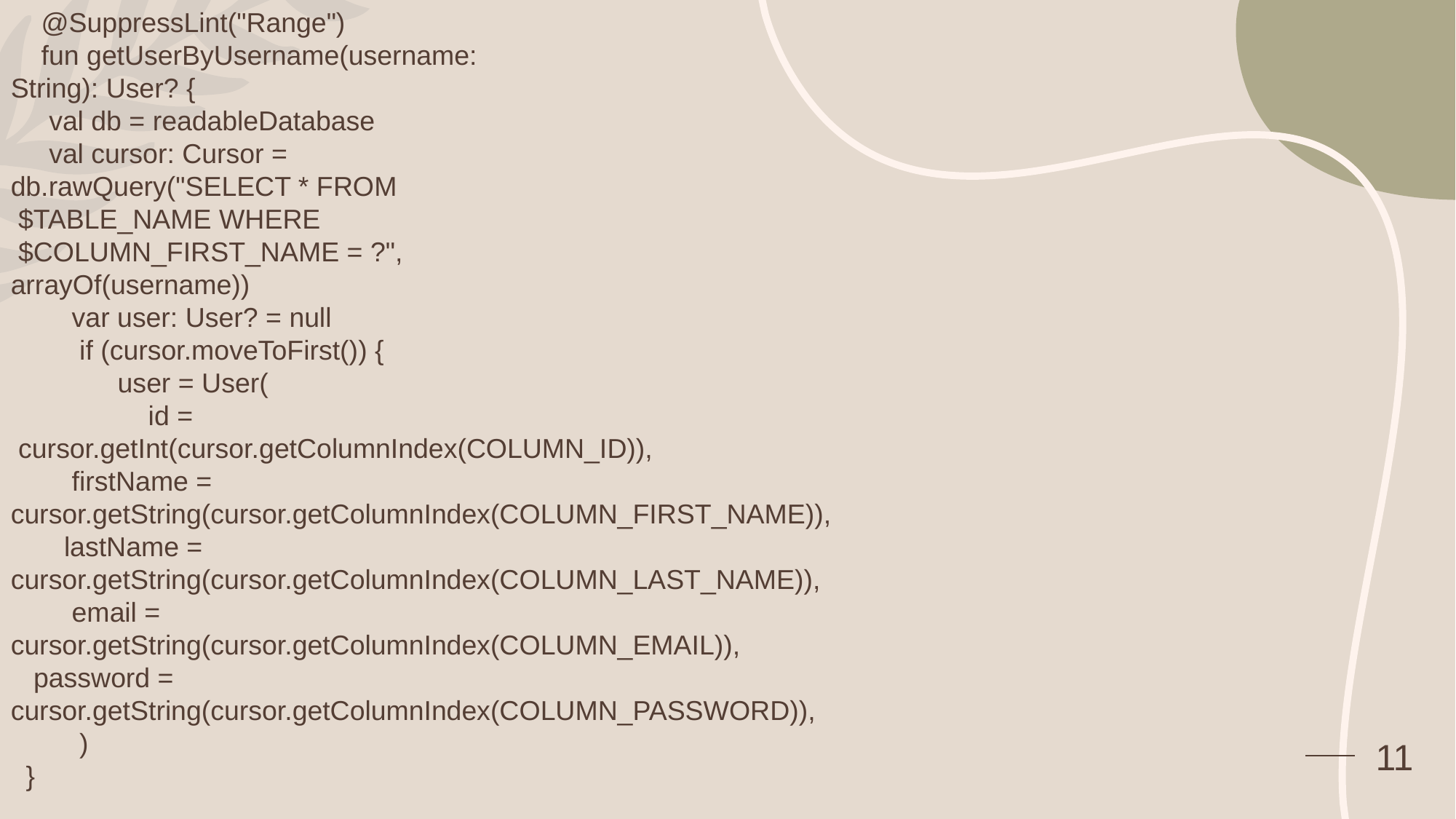

@SuppressLint("Range")
    fun getUserByUsername(username:
String): User? {
     val db = readableDatabase
     val cursor: Cursor =
db.rawQuery("SELECT * FROM
 $TABLE_NAME WHERE
 $COLUMN_FIRST_NAME = ?",
arrayOf(username))
        var user: User? = null
         if (cursor.moveToFirst()) {
              user = User(
                  id =
 cursor.getInt(cursor.getColumnIndex(COLUMN_ID)),
        firstName =
cursor.getString(cursor.getColumnIndex(COLUMN_FIRST_NAME)),
       lastName =
cursor.getString(cursor.getColumnIndex(COLUMN_LAST_NAME)),
        email =
cursor.getString(cursor.getColumnIndex(COLUMN_EMAIL)),
   password =
cursor.getString(cursor.getColumnIndex(COLUMN_PASSWORD)),
         )
  }
11